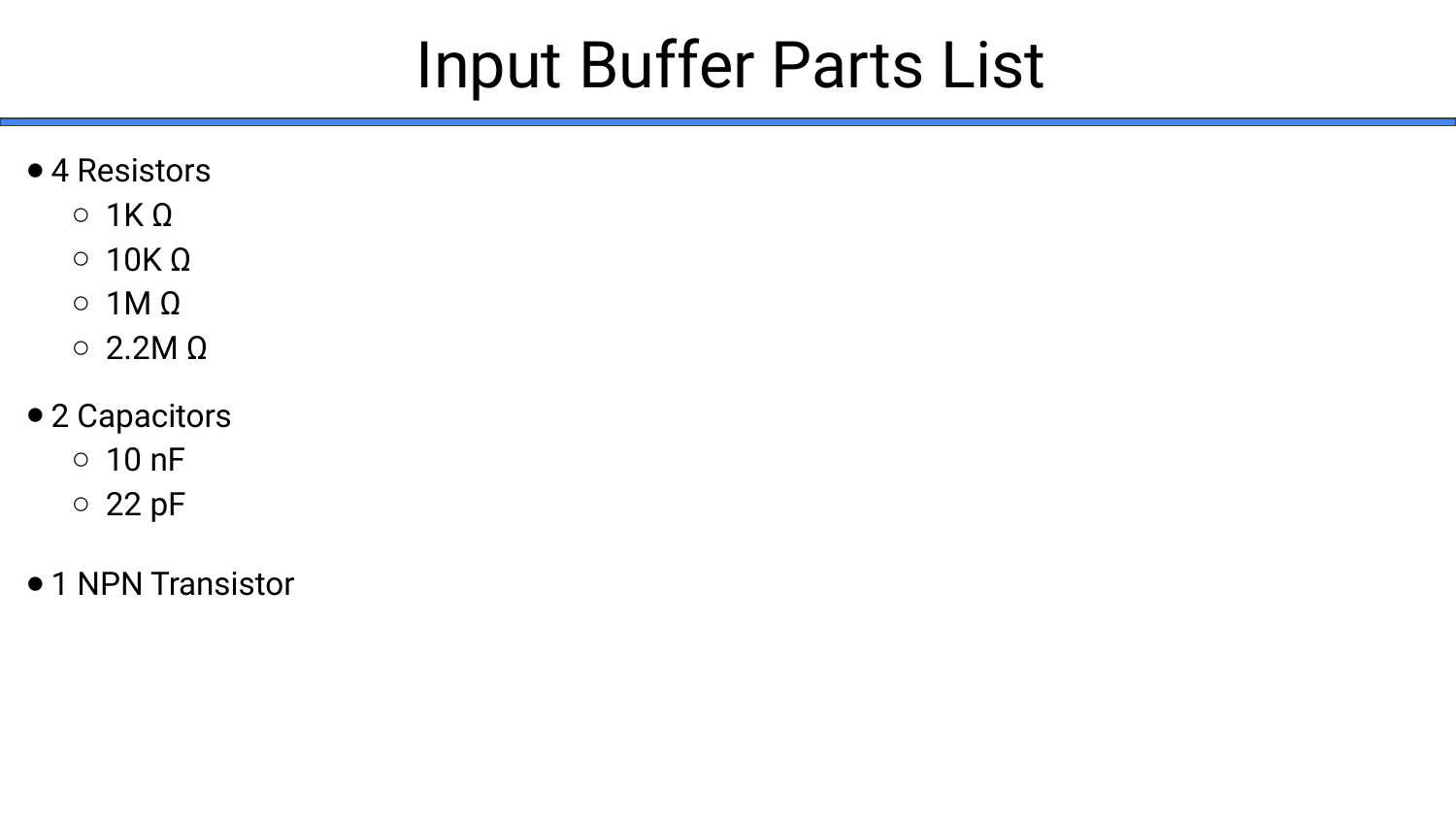

Input Buffer Parts List

4 Resistors
1K Ω
10K Ω
1M Ω
2.2M Ω

2 Capacitors
10 nF
22 pF

1 NPN Transistor